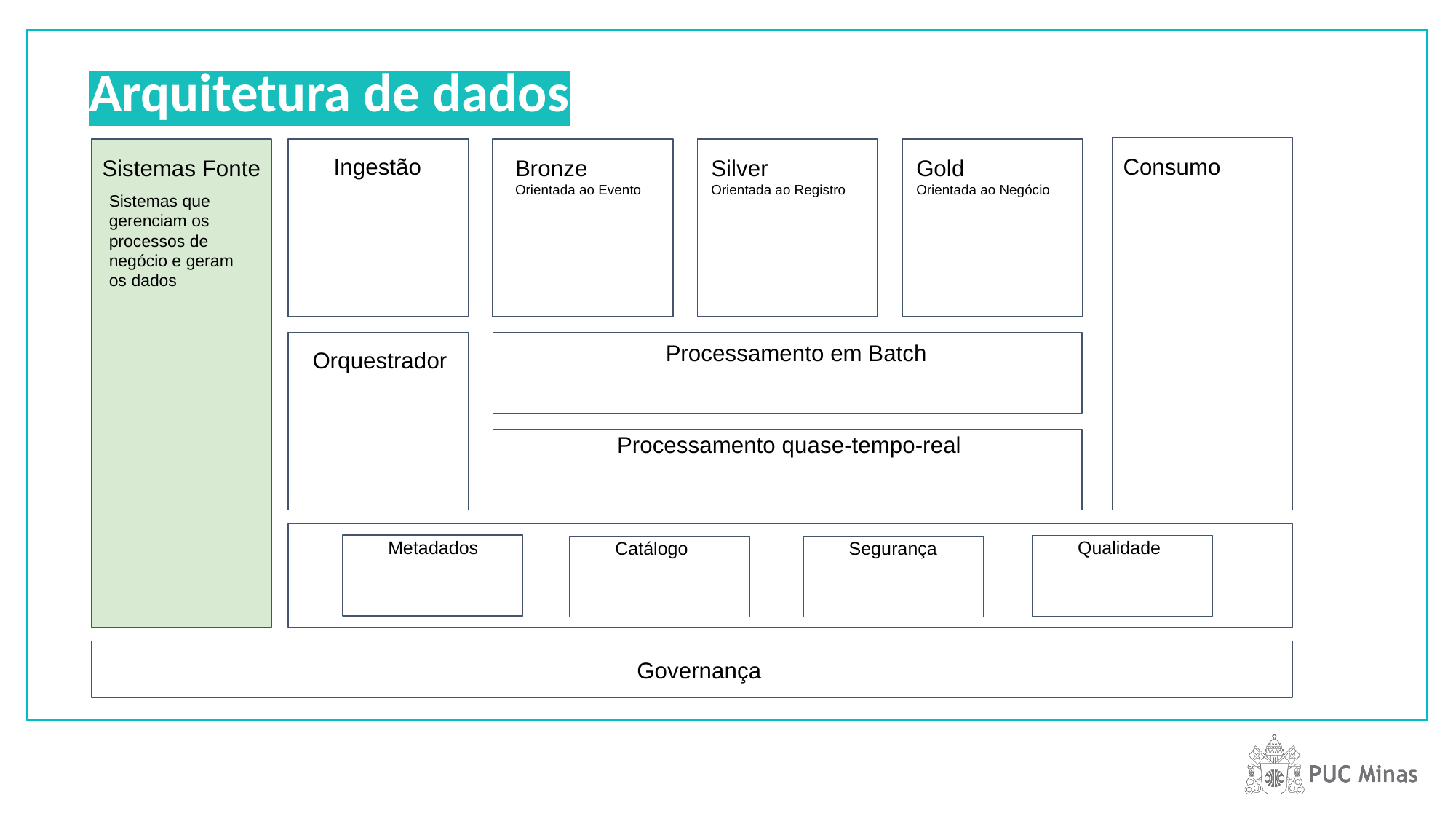

Arquitetura de dados

Sistemas Fonte

Ingestão

Bronze
Orientada ao Evento

Consumo
Silver
Orientada ao Registro
Gold
Orientada ao Negócio
Sistemas que gerenciam os processos de negócio e geram os dados
Processamento em Batch

Orquestrador

Processamento quase-tempo-real

Metadados
Qualidade
Catálogo
Segurança

Governança